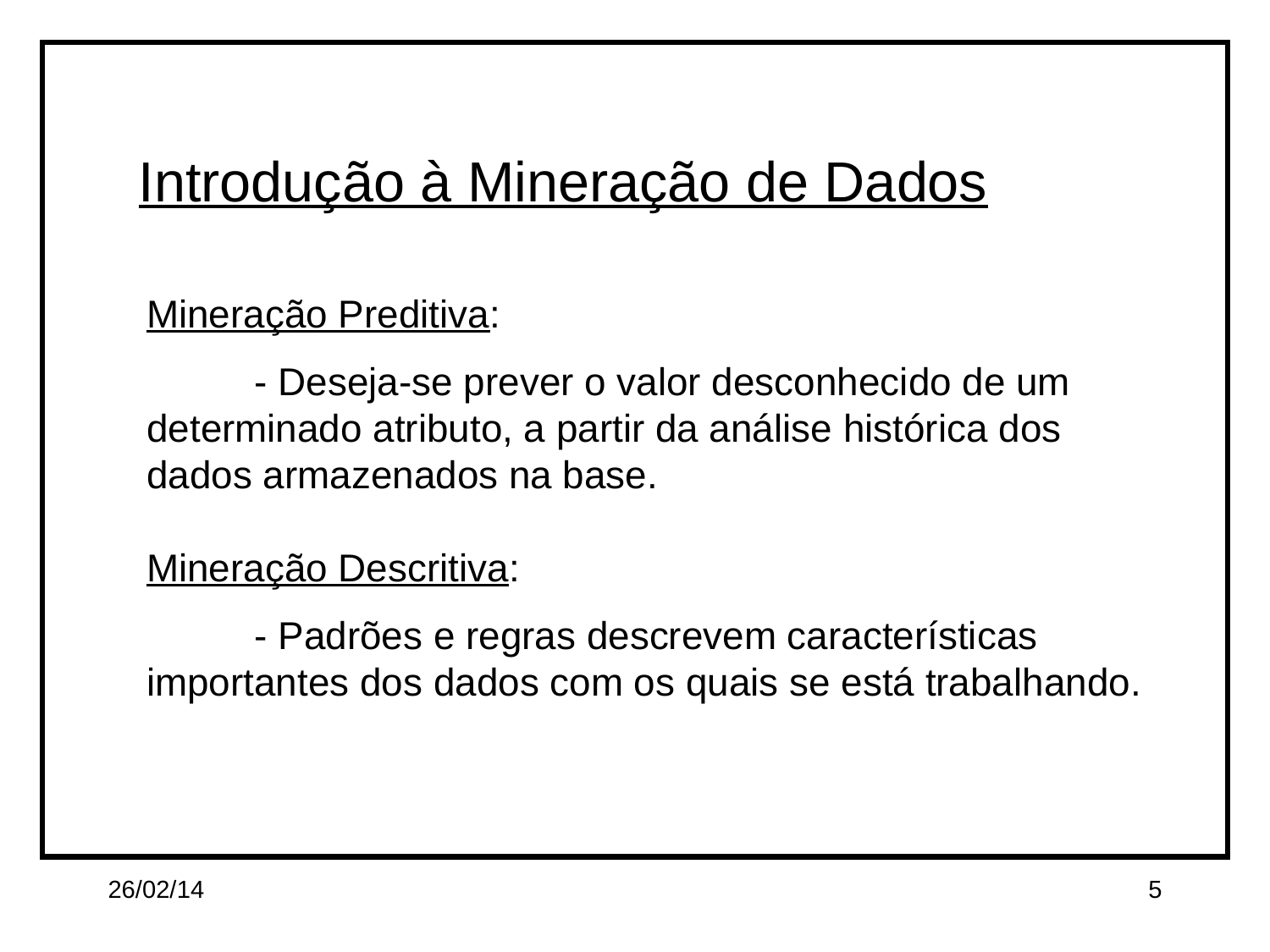

Introdução à Mineração de Dados
Mineração Preditiva:

          - Deseja-se prever o valor desconhecido de um
determinado atributo, a partir da análise histórica dos
dados armazenados na base.
Mineração Descritiva:

          - Padrões e regras descrevem características
importantes dos dados com os quais se está trabalhando.
26/02/14
5